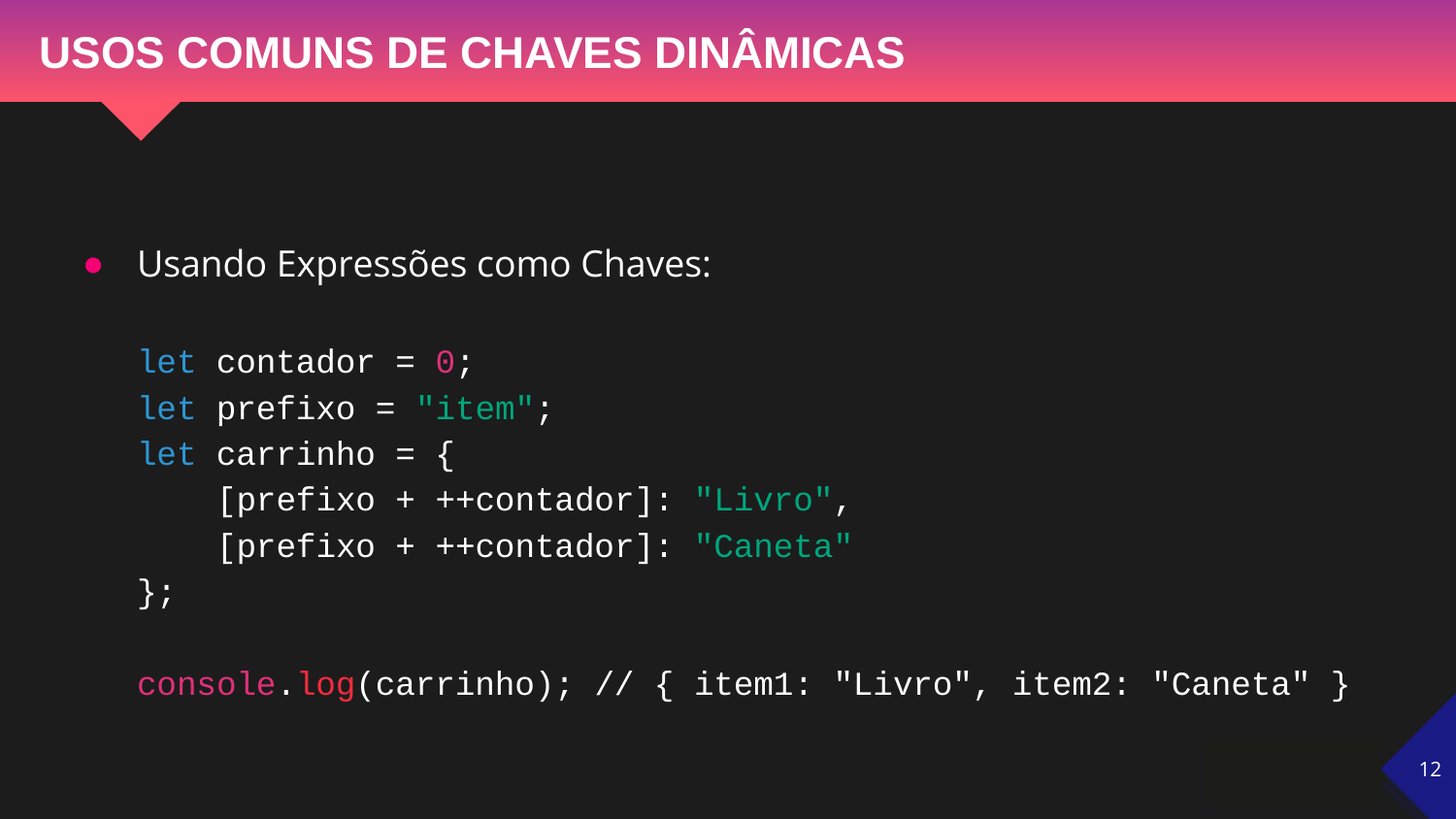

# USOS COMUNS DE CHAVES DINÂMICAS
Usando Expressões como Chaves:

let contador = 0;
let prefixo = "item";
let carrinho = {
    [prefixo + ++contador]: "Livro",
    [prefixo + ++contador]: "Caneta"
};

console.log(carrinho); // { item1: "Livro", item2: "Caneta" }
12